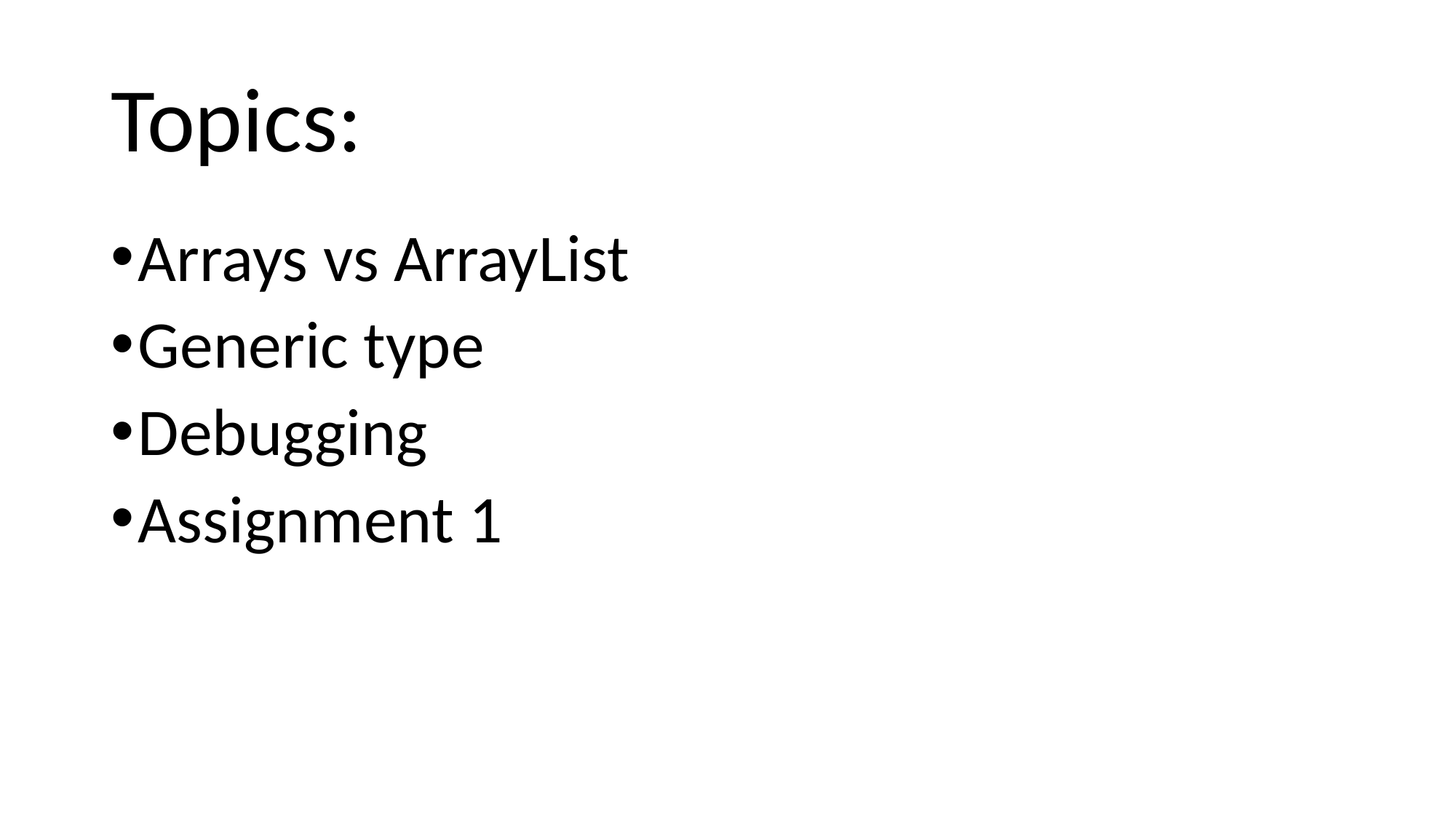

# Topics:
Arrays vs ArrayList
Generic type
Debugging
Assignment 1